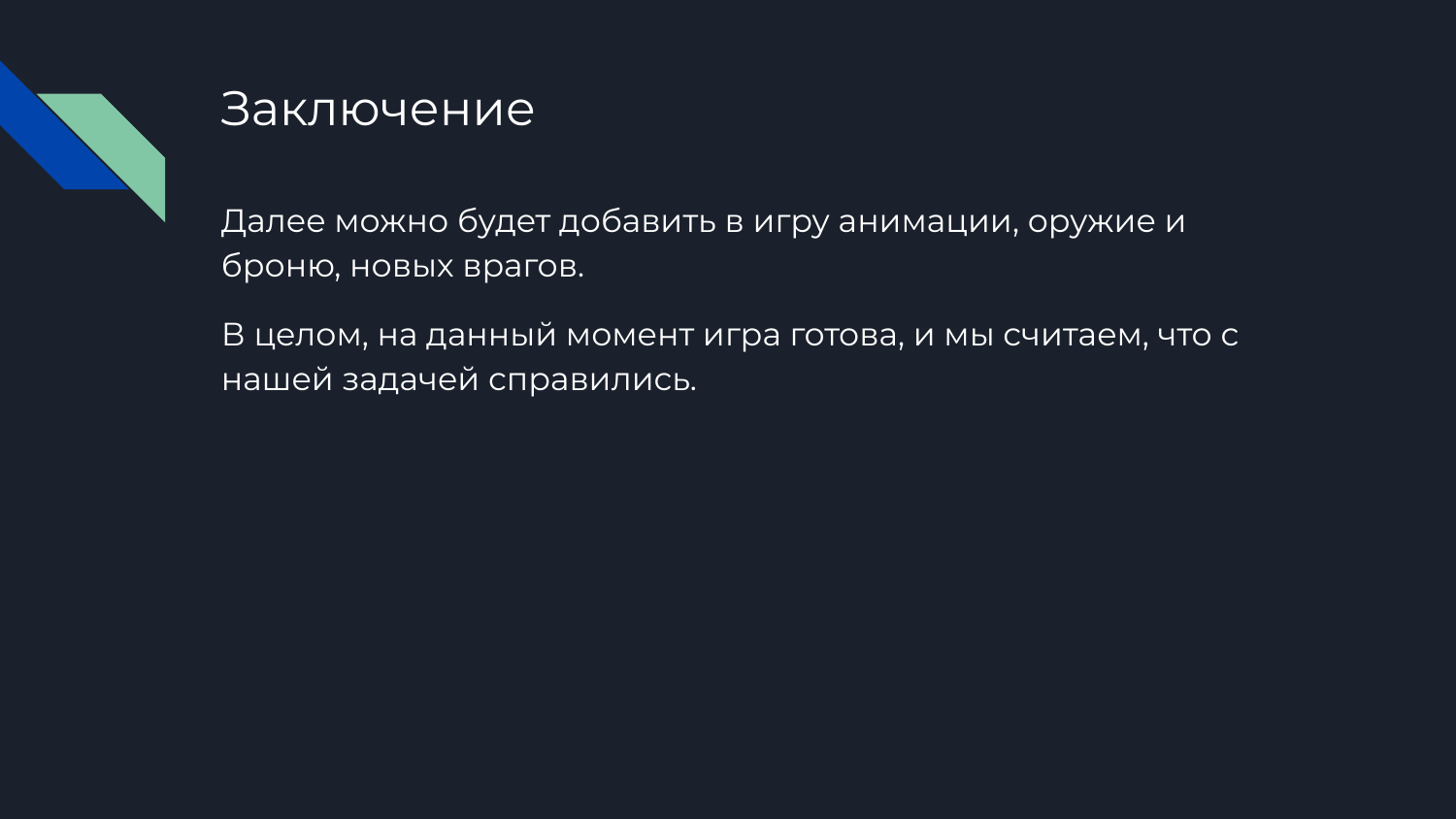

# Заключение
Далее можно будет добавить в игру анимации, оружие и броню, новых врагов.
В целом, на данный момент игра готова, и мы считаем, что с нашей задачей справились.